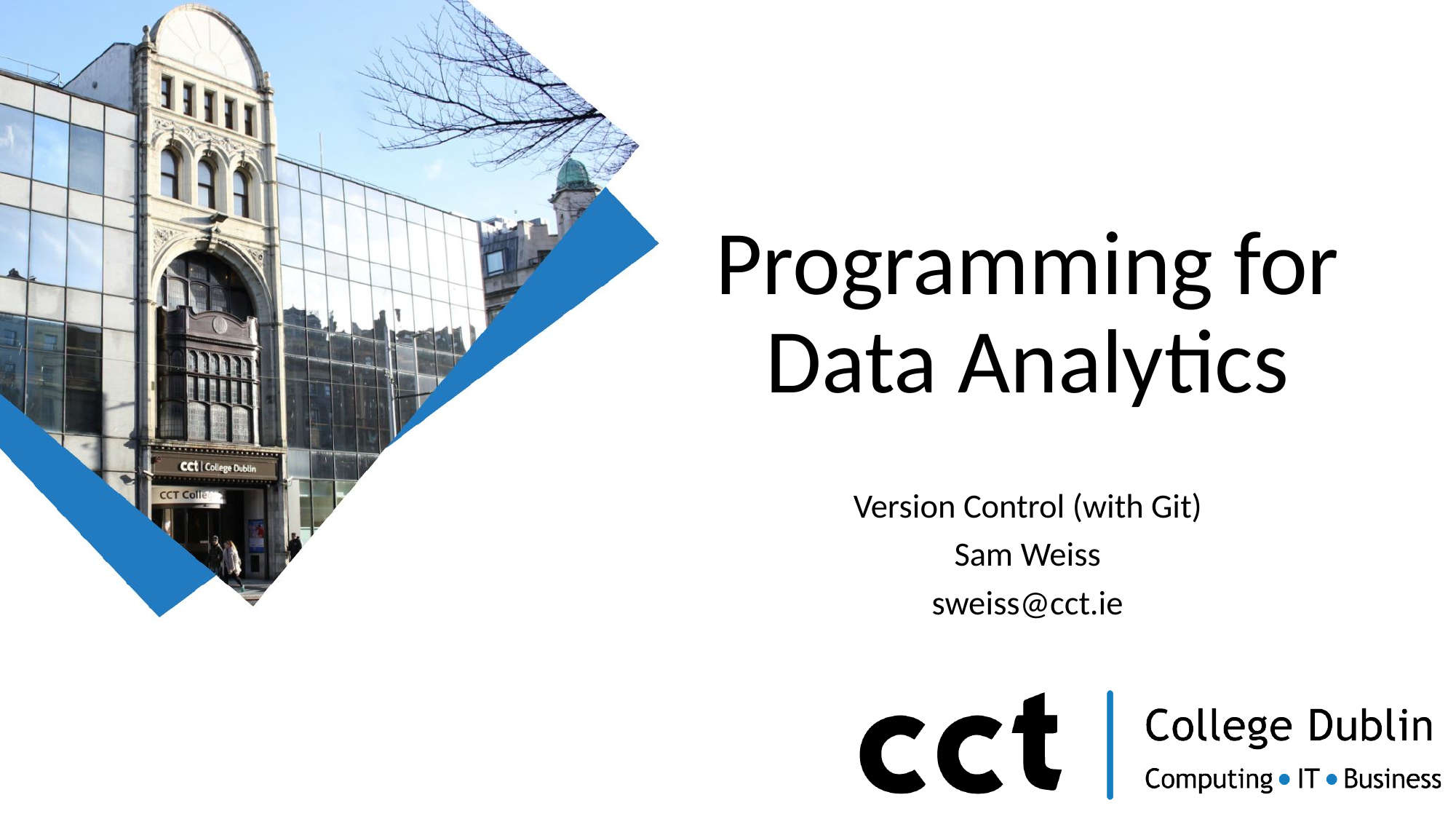

# Programming for Data Analytics

Version Control (with Git)
Sam Weiss
sweiss@cct.ie